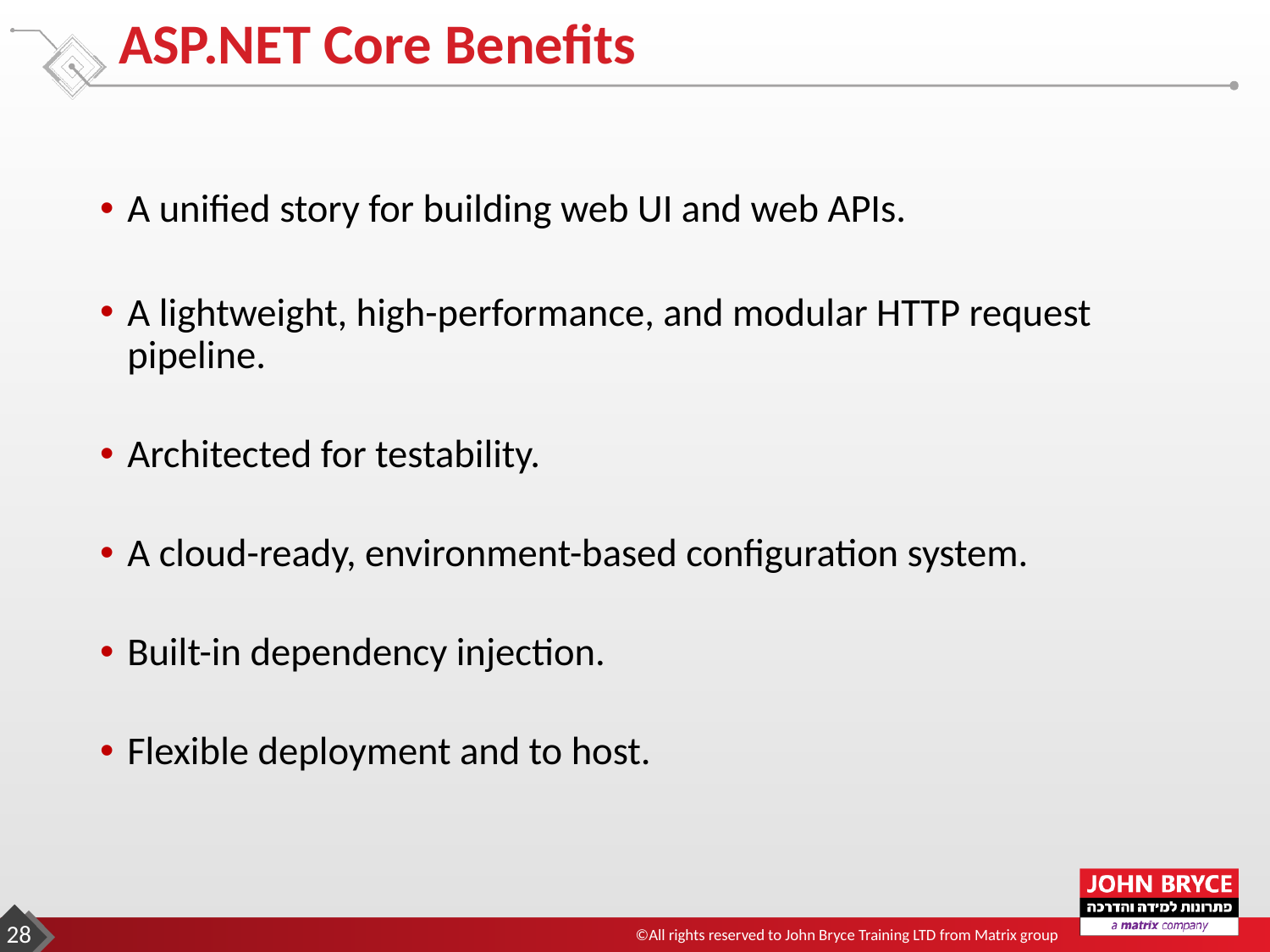

# ASP.NET Core Benefits
A unified story for building web UI and web APIs.
A lightweight, high-performance, and modular HTTP request pipeline.
Architected for testability.
A cloud-ready, environment-based configuration system.
Built-in dependency injection.
Flexible deployment and to host.
28